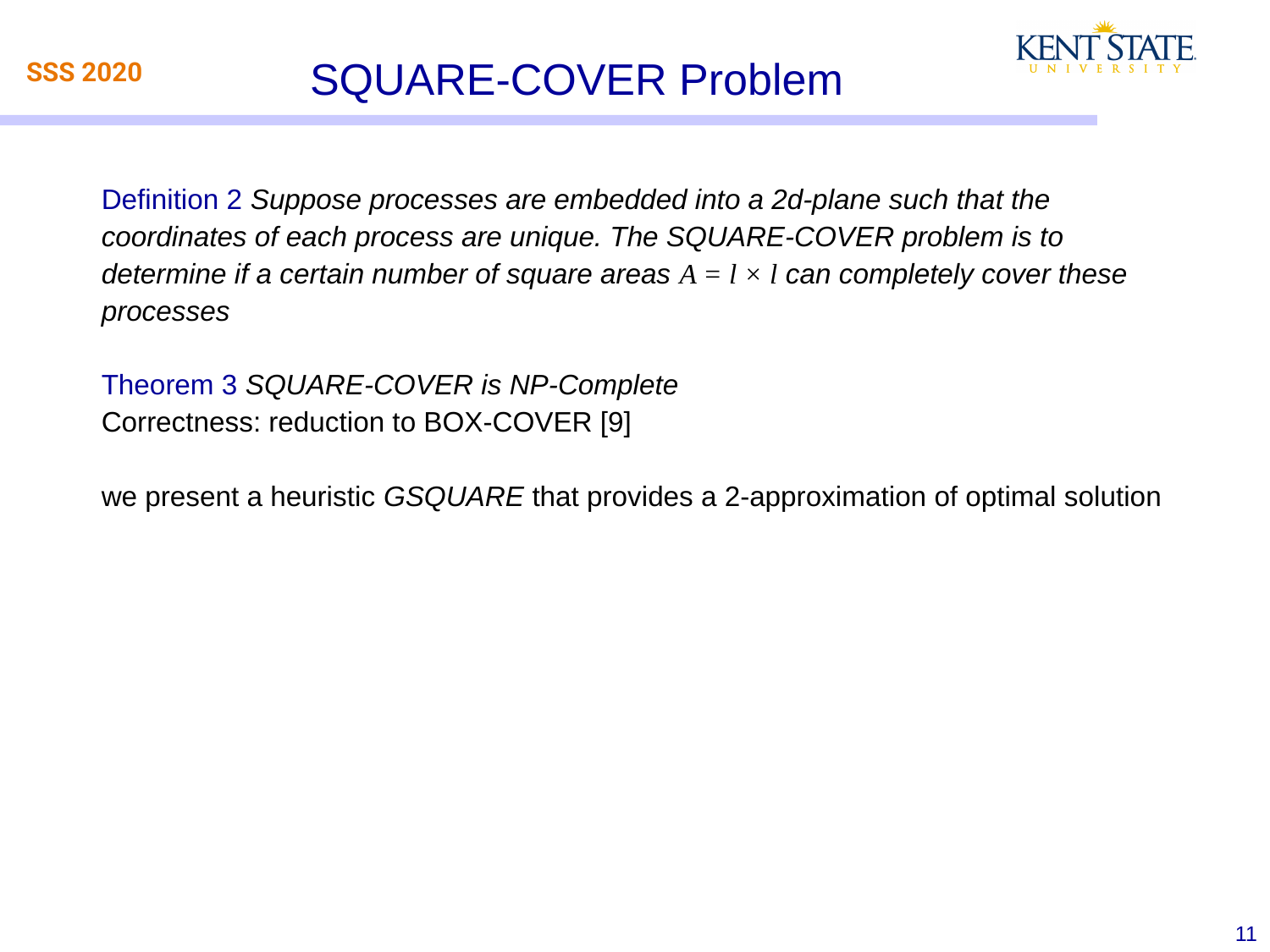

# SQUARE-COVER Problem
Definition 2 Suppose processes are embedded into a 2d-plane such that the coordinates of each process are unique. The SQUARE-COVER problem is to determine if a certain number of square areas A = l × l can completely cover these processes

Theorem 3 SQUARE-COVER is NP-Complete
Correctness: reduction to BOX-COVER [9]

we present a heuristic GSQUARE that provides a 2-approximation of optimal solution